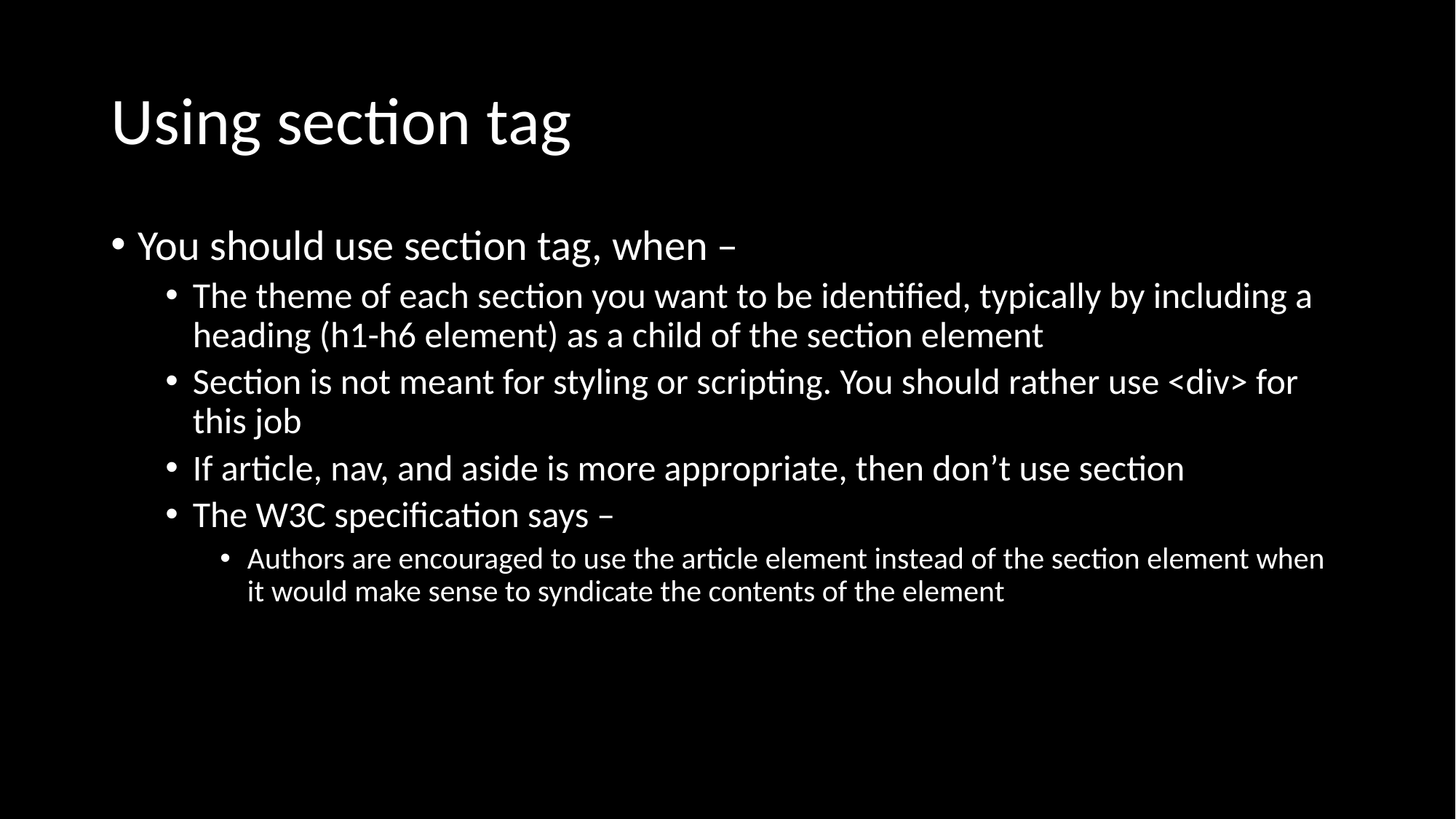

# Using section tag
You should use section tag, when –
The theme of each section you want to be identified, typically by including a heading (h1-h6 element) as a child of the section element
Section is not meant for styling or scripting. You should rather use <div> for this job
If article, nav, and aside is more appropriate, then don’t use section
The W3C specification says –
Authors are encouraged to use the article element instead of the section element when it would make sense to syndicate the contents of the element